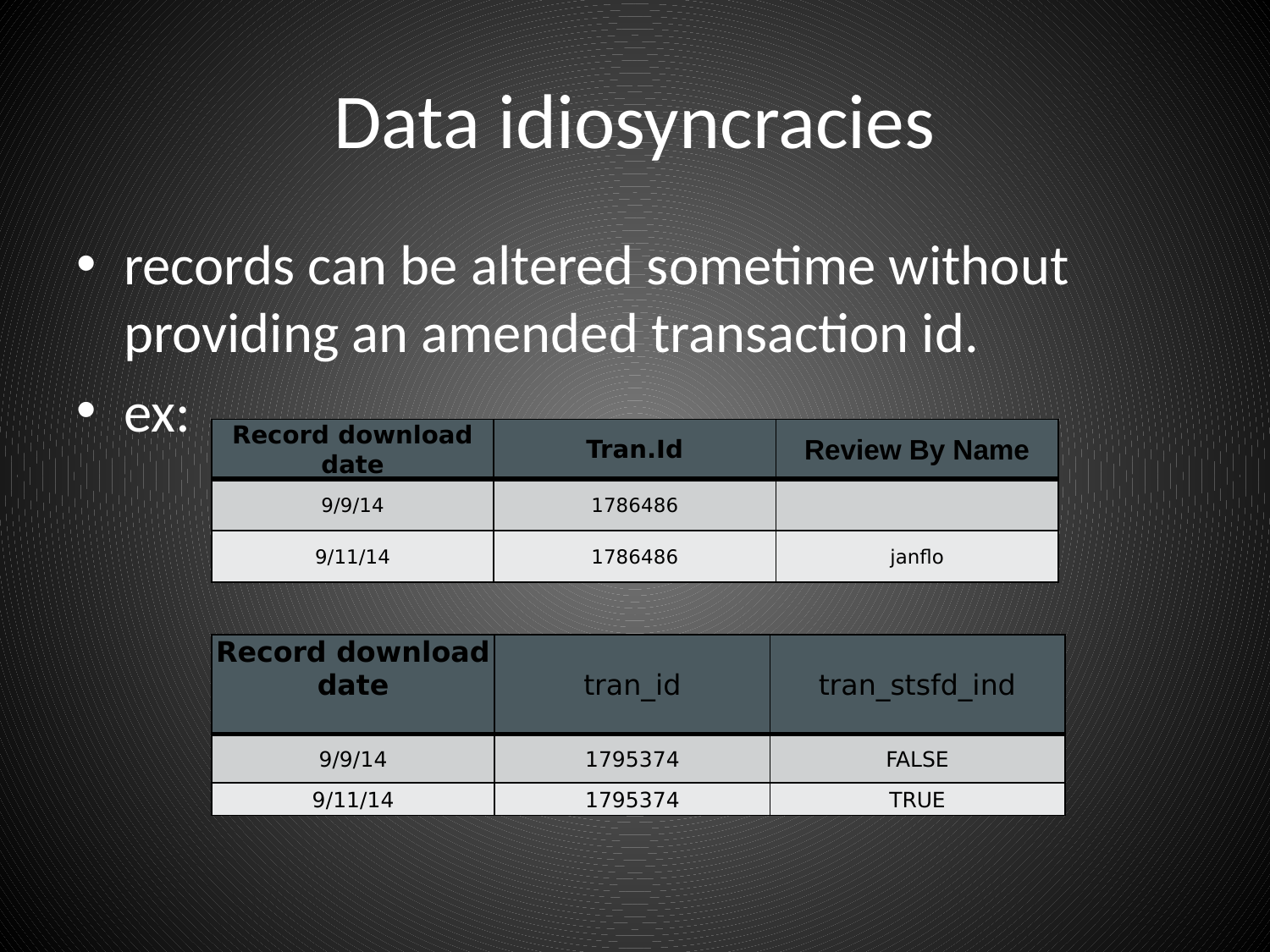

# Data idiosyncracies
records can be altered sometime without providing an amended transaction id.
ex:

| Record download date | Tran.Id | Review By Name |
| --- | --- | --- |
| 9/9/14 | 1786486 |  |
| 9/11/14 | 1786486 | janflo |
| Record download date | tran\_id | tran\_stsfd\_ind |
| --- | --- | --- |
| 9/9/14 | 1795374 | FALSE |
| 9/11/14 | 1795374 | TRUE |